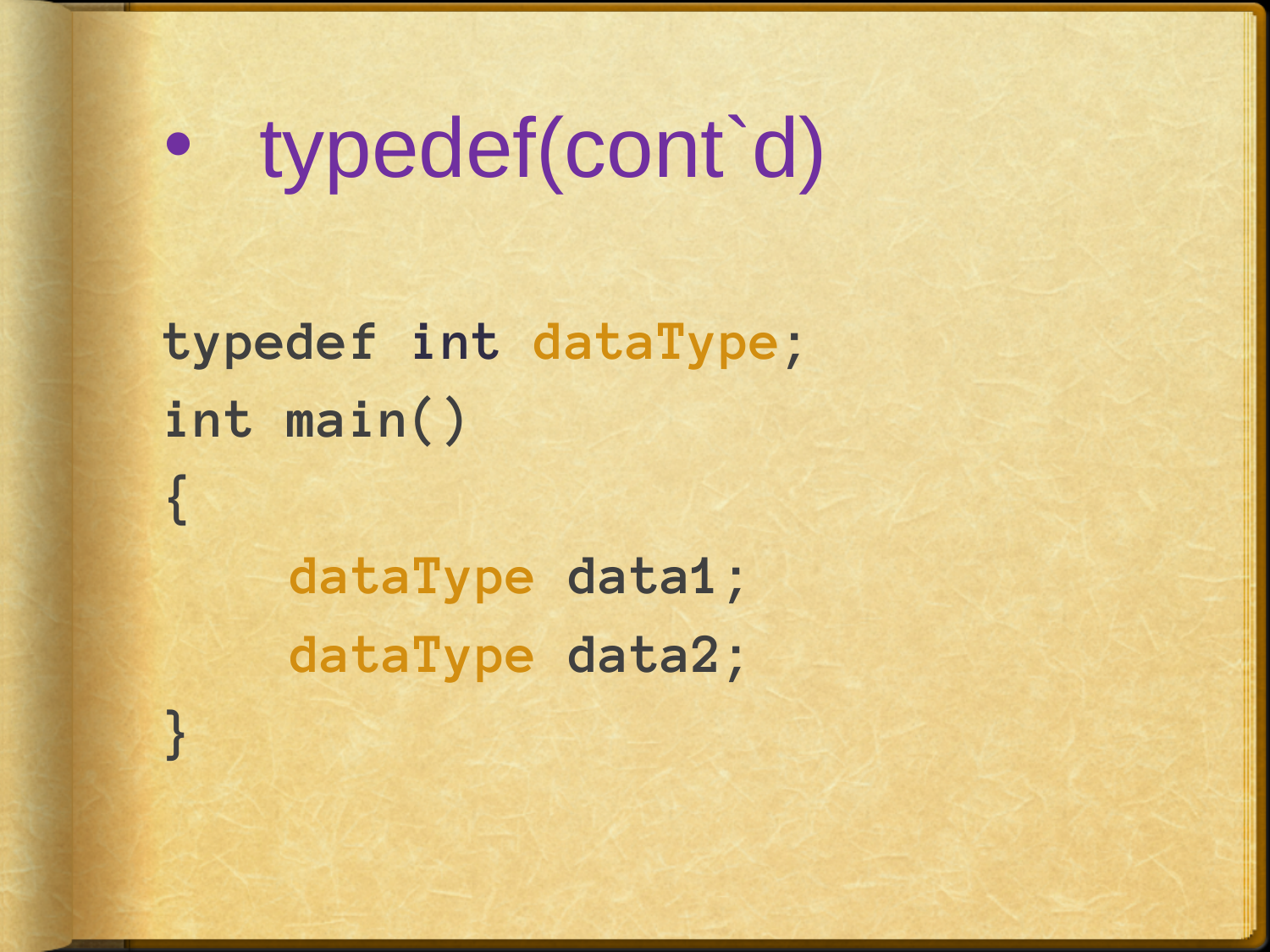

# typedef(cont`d)
typedef int dataType;
int main()
{
	dataType data1;
	dataType data2;
}